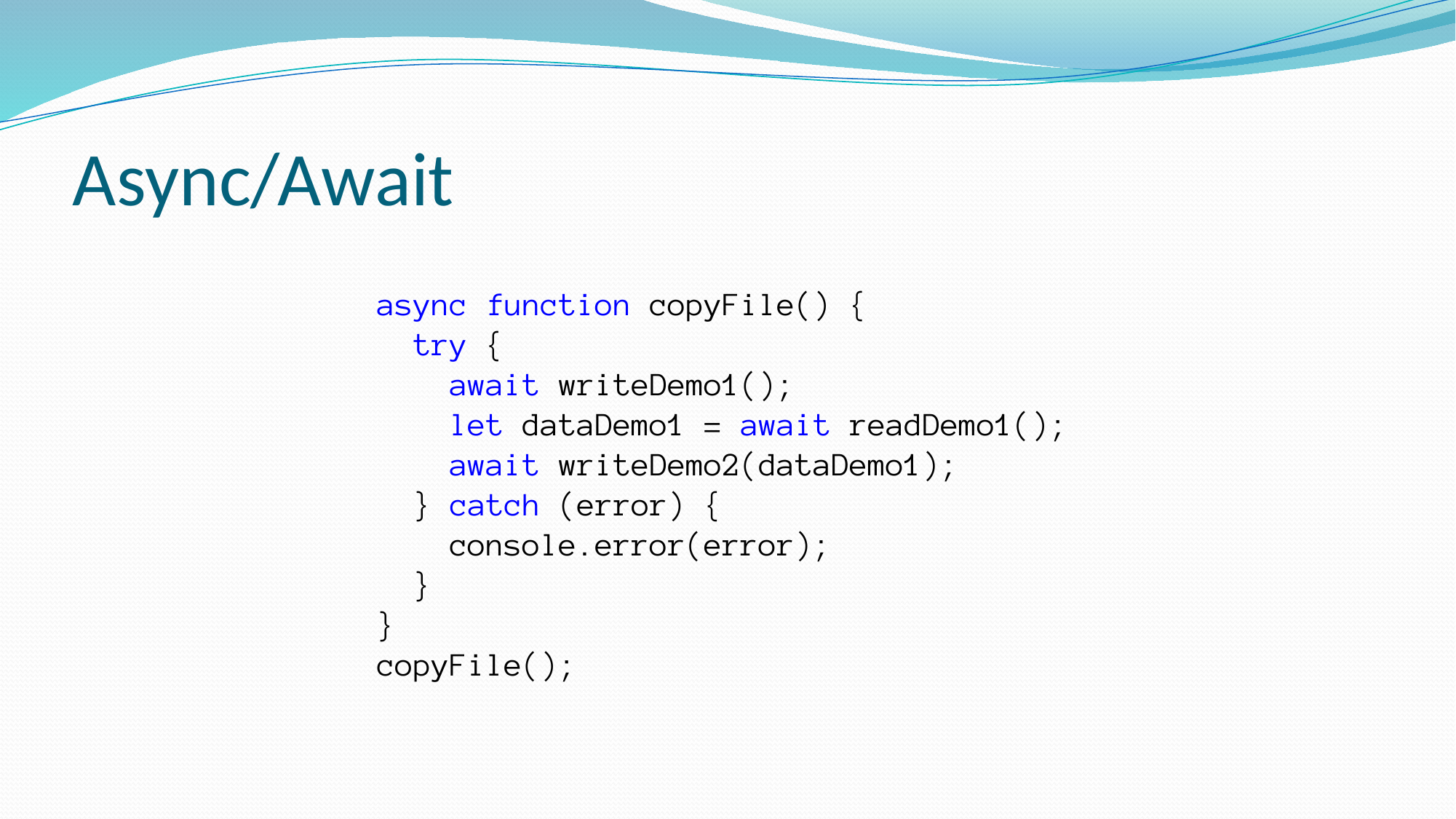

# Async/Await

async function copyFile() {
  try {
    await writeDemo1();
    let dataDemo1 = await readDemo1();
    await writeDemo2(dataDemo1);
  } catch (error) {
    console.error(error);
  }
}
copyFile();